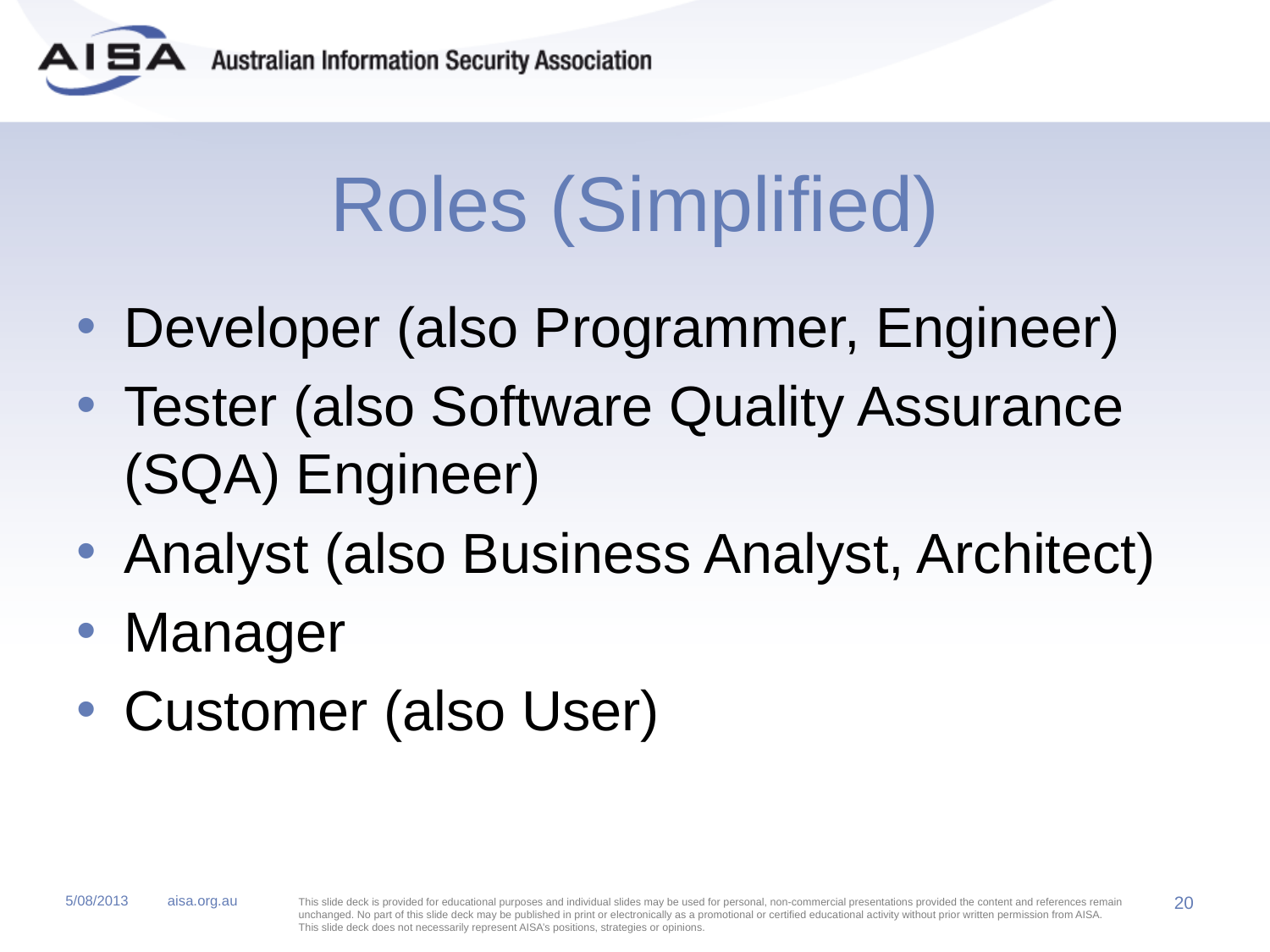

# Roles (Simplified)
Developer (also Programmer, Engineer)
Tester (also Software Quality Assurance (SQA) Engineer)
Analyst (also Business Analyst, Architect)
Manager
Customer (also User)